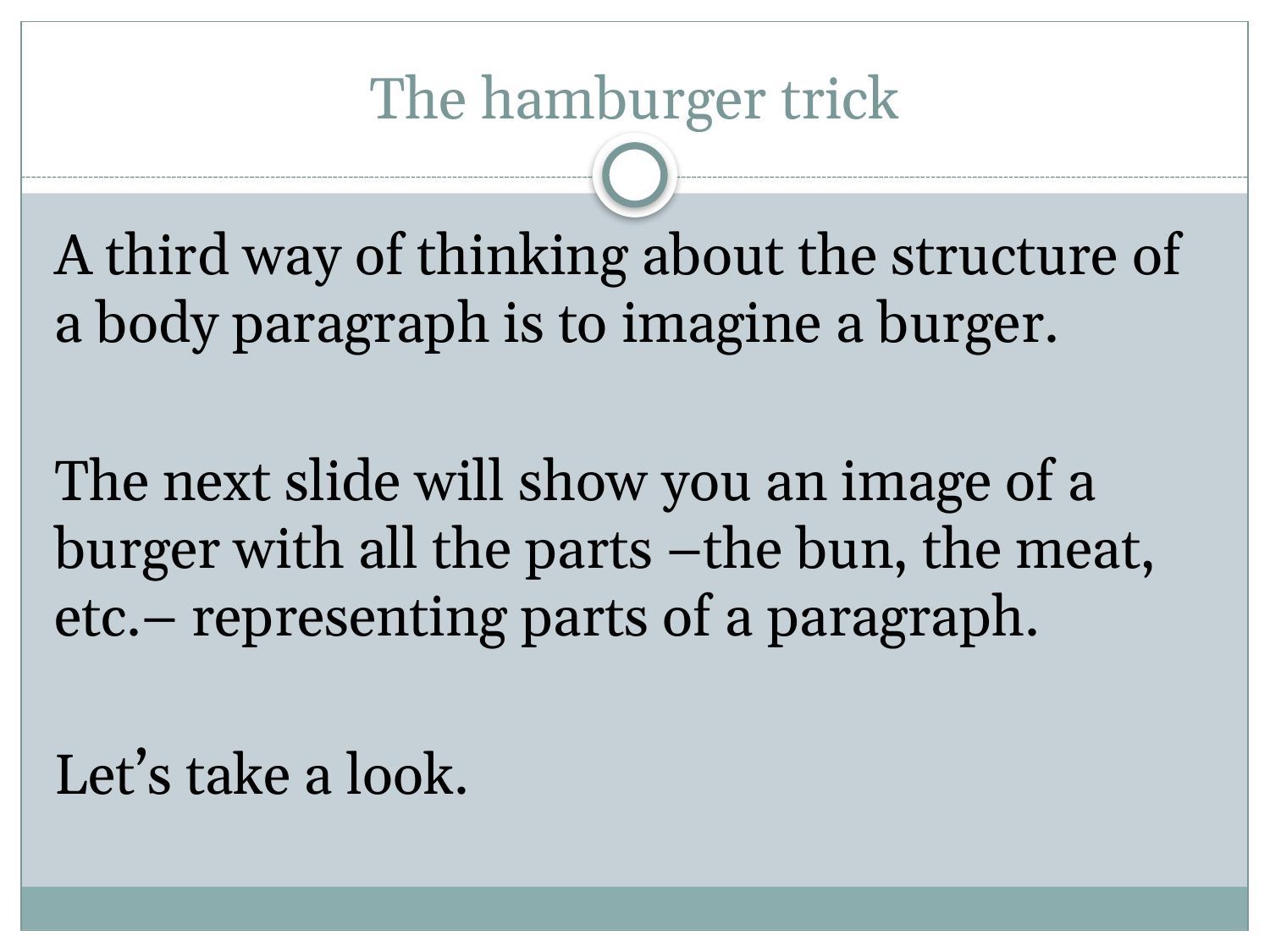

# The hamburger trick
A third way of thinking about the structure of a body paragraph is to imagine a burger.

The next slide will show you an image of a burger with all the parts –the bun, the meat, etc.– representing parts of a paragraph.

Let’s take a look.